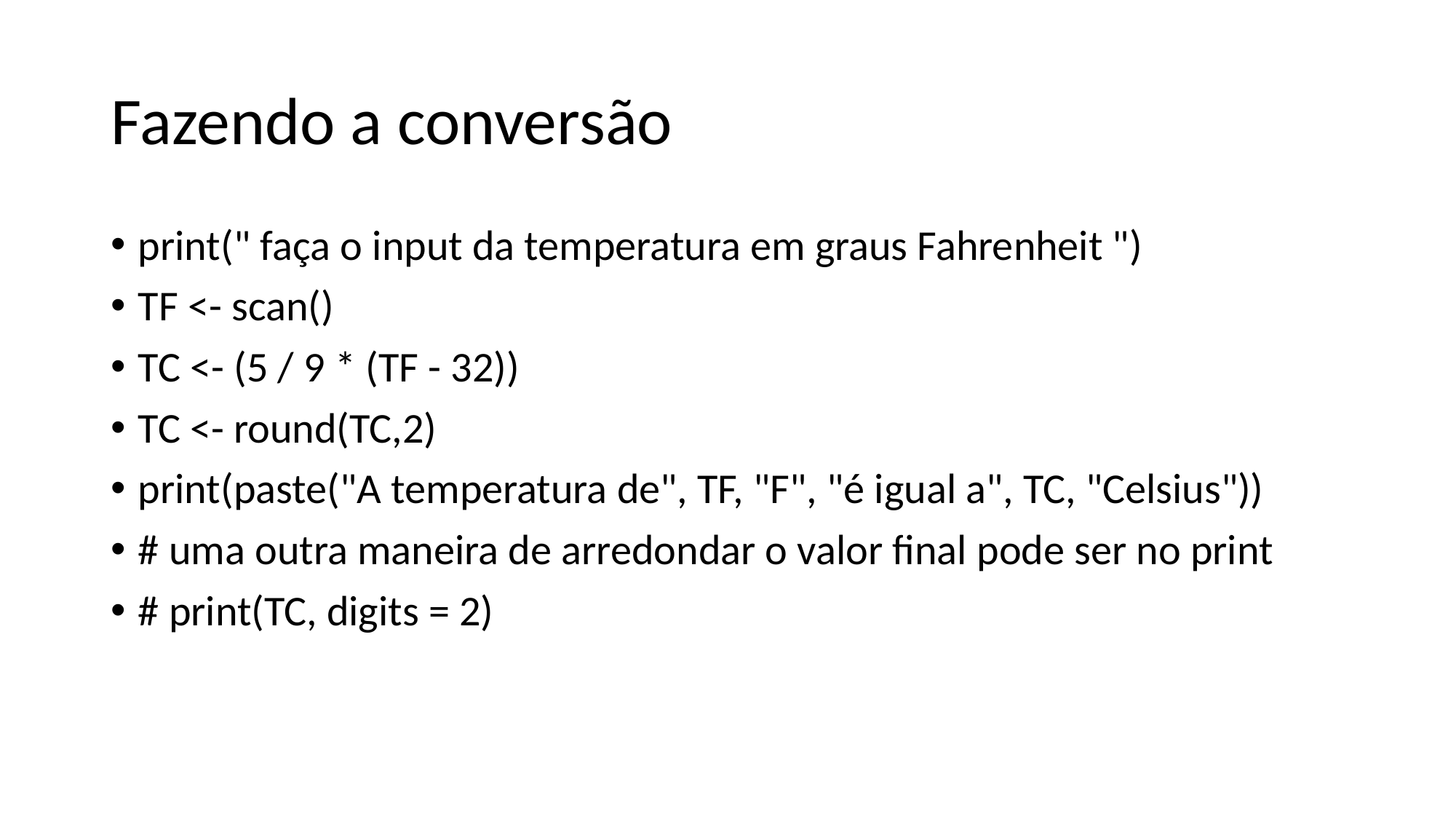

# Fazendo a conversão
print(" faça o input da temperatura em graus Fahrenheit ")
TF <- scan()
TC <- (5 / 9 * (TF - 32))
TC <- round(TC,2)
print(paste("A temperatura de", TF, "F", "é igual a", TC, "Celsius"))
# uma outra maneira de arredondar o valor final pode ser no print
# print(TC, digits = 2)